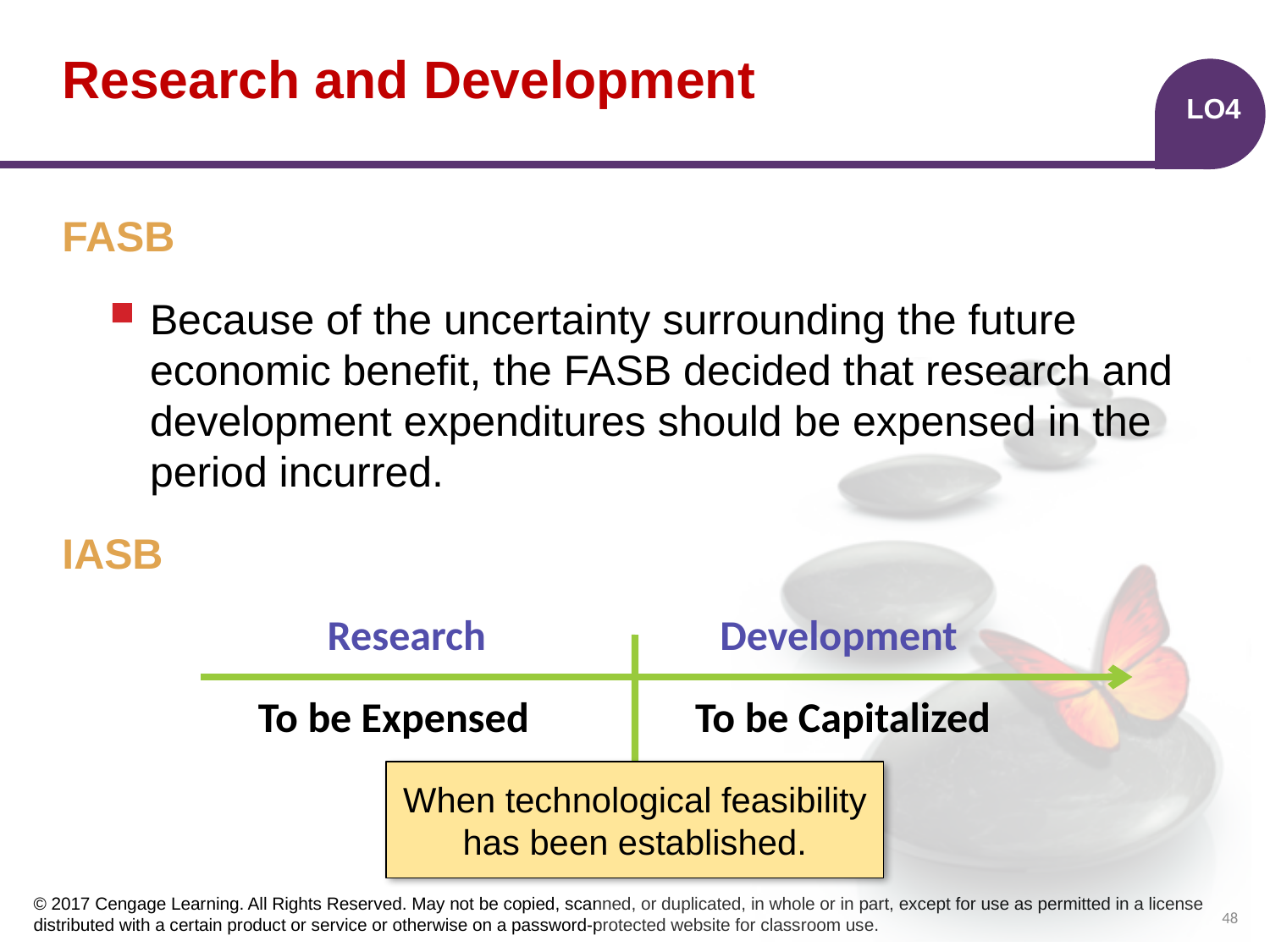

# Research and Development
LO4
FASB
Because of the uncertainty surrounding the future economic benefit, the FASB decided that research and development expenditures should be expensed in the period incurred.
IASB
Development
Research
To be Expensed
To be Capitalized
When technological feasibility has been established.

48